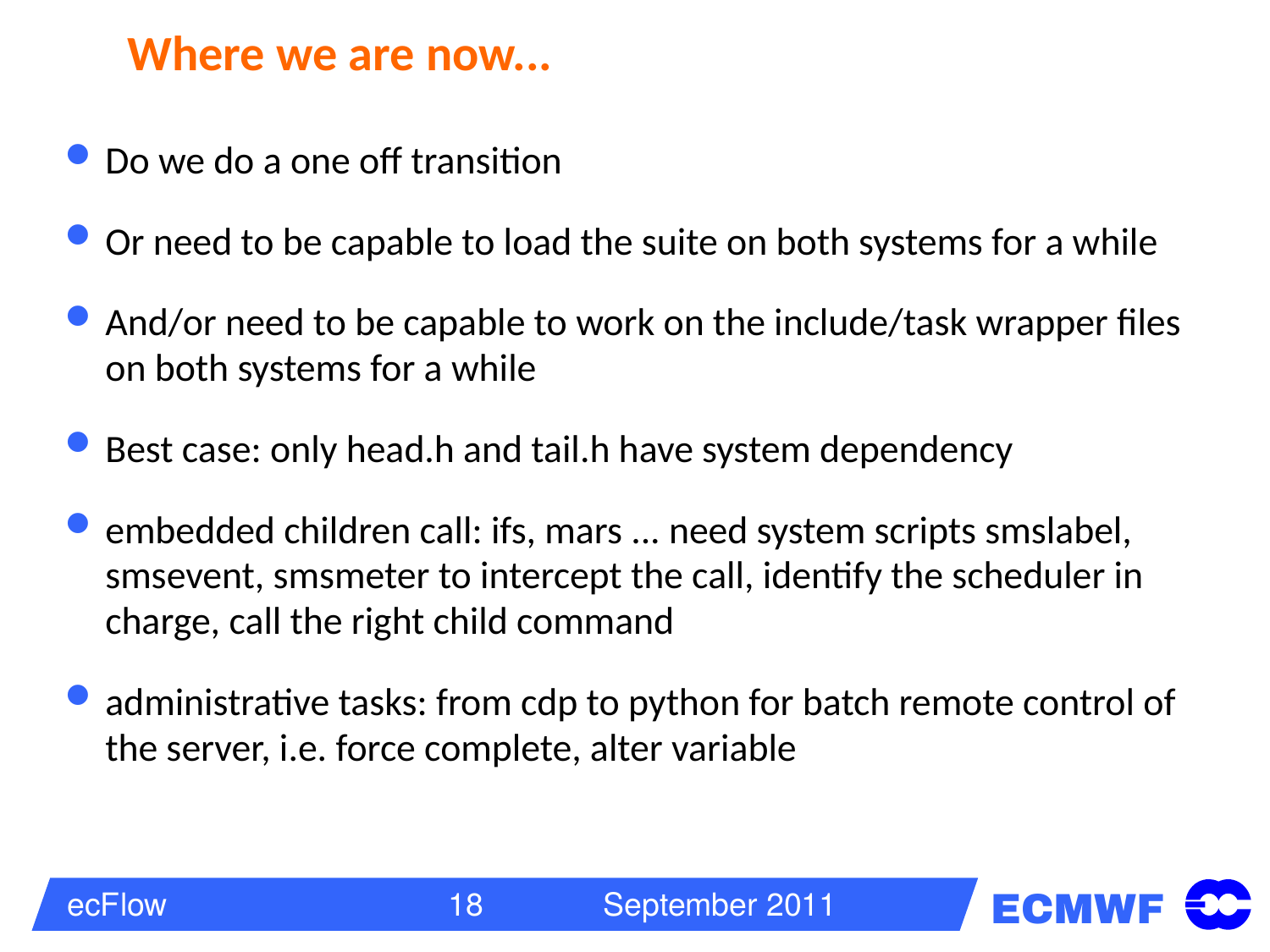

# Where we are now...
Do we do a one off transition
Or need to be capable to load the suite on both systems for a while
And/or need to be capable to work on the include/task wrapper files on both systems for a while
Best case: only head.h and tail.h have system dependency
embedded children call: ifs, mars ... need system scripts smslabel, smsevent, smsmeter to intercept the call, identify the scheduler in charge, call the right child command
administrative tasks: from cdp to python for batch remote control of the server, i.e. force complete, alter variable